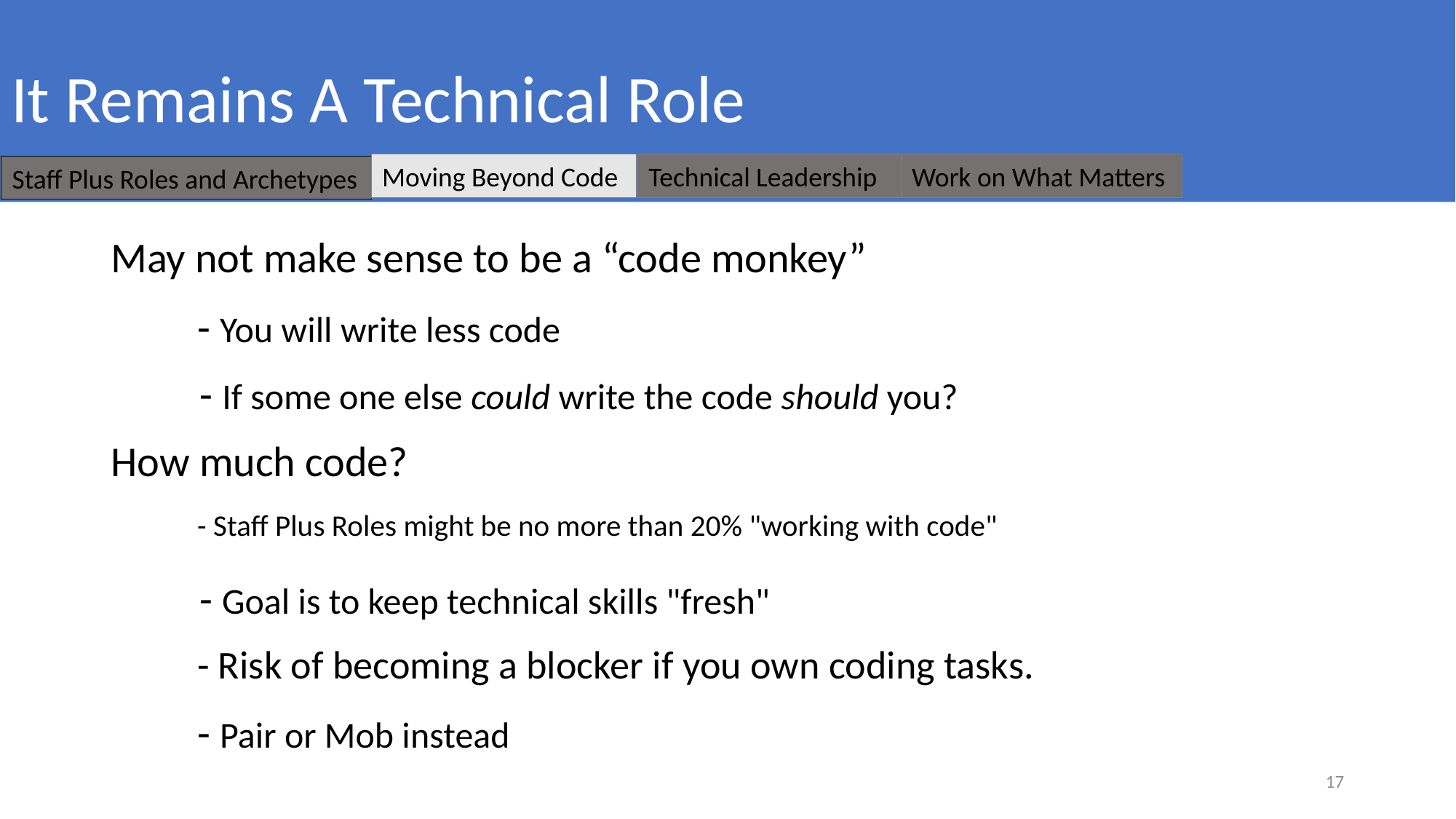

# It Remains A Technical Role
Moving Beyond Code
Technical Leadership
Work on What Matters
Staff Plus Roles and Archetypes
May not make sense to be a “code monkey”
- You will write less code

- If some one else could write the code should you?

How much code?
- Staff Plus Roles might be no more than 20% "working with code"

- Goal is to keep technical skills "fresh"

- Risk of becoming a blocker if you own coding tasks.

- Pair or Mob instead

17